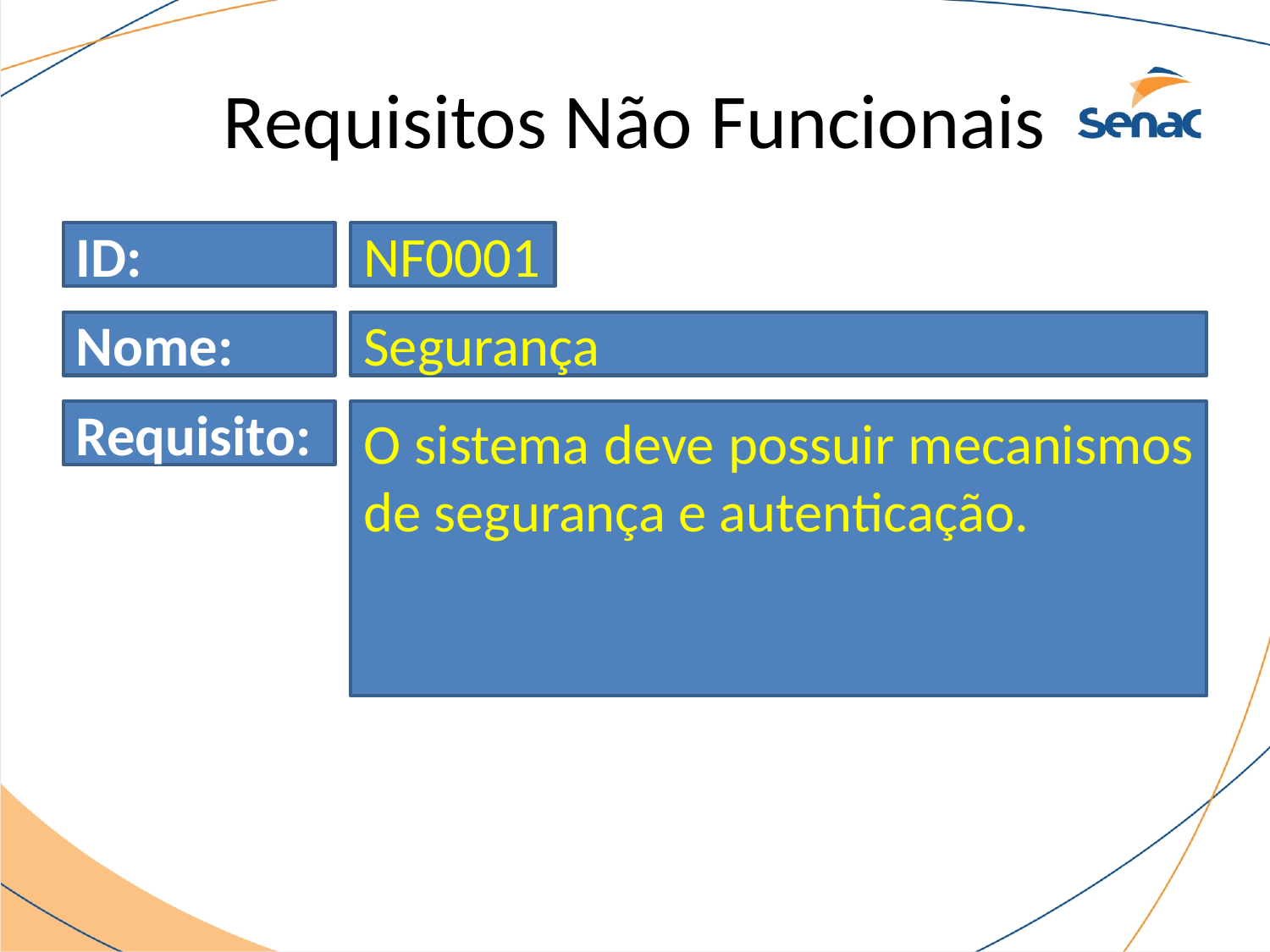

# Requisitos Não Funcionais
ID:
NF0001
Nome:
Segurança
Requisito:
O sistema deve possuir mecanismos de segurança e autenticação.